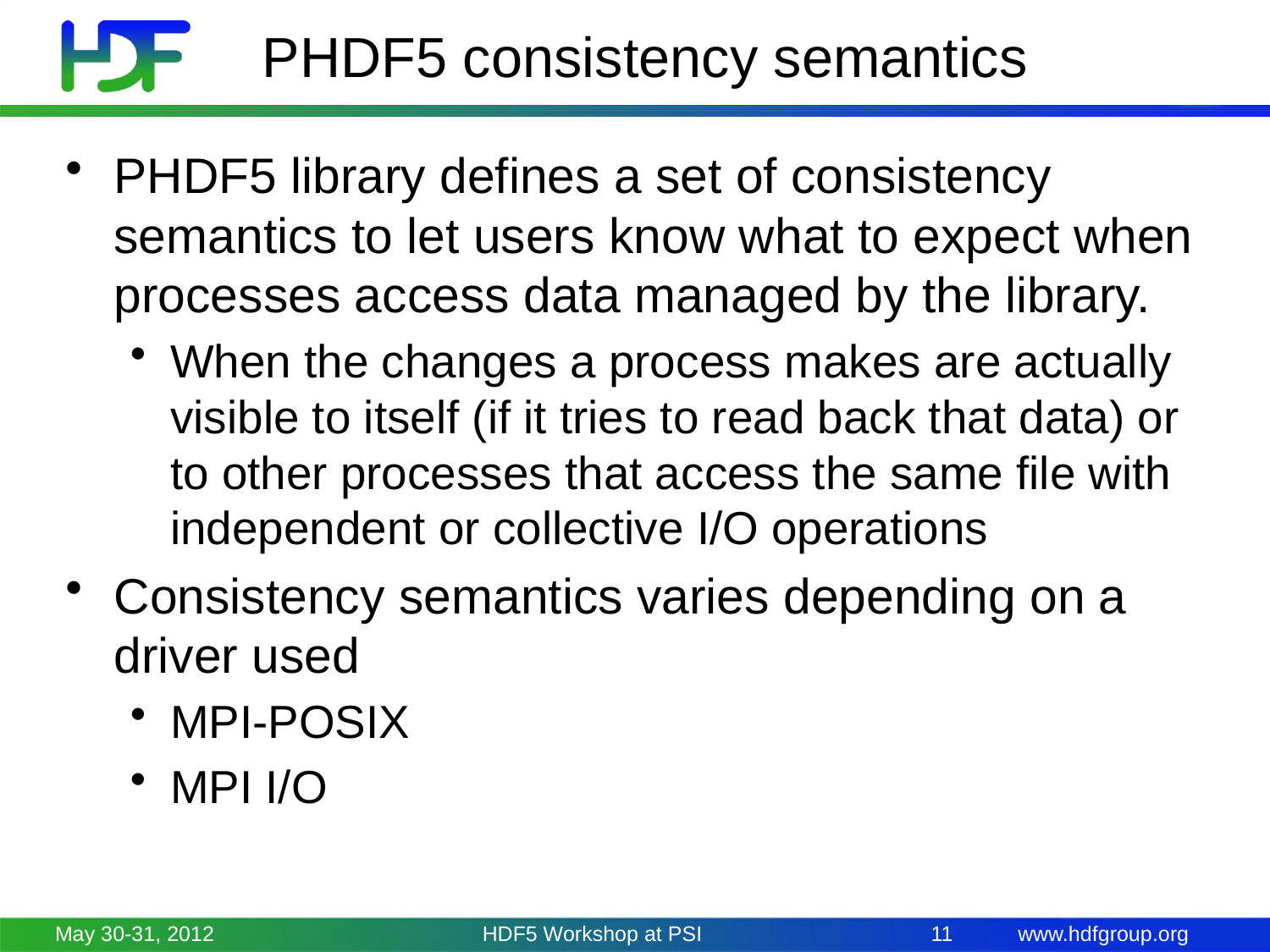

# PHDF5 consistency semantics
PHDF5 library defines a set of consistency semantics to let users know what to expect when processes access data managed by the library.
When the changes a process makes are actually visible to itself (if it tries to read back that data) or to other processes that access the same file with independent or collective I/O operations
Consistency semantics varies depending on a driver used
MPI-POSIX
MPI I/O
May 30-31, 2012
HDF5 Workshop at PSI
11